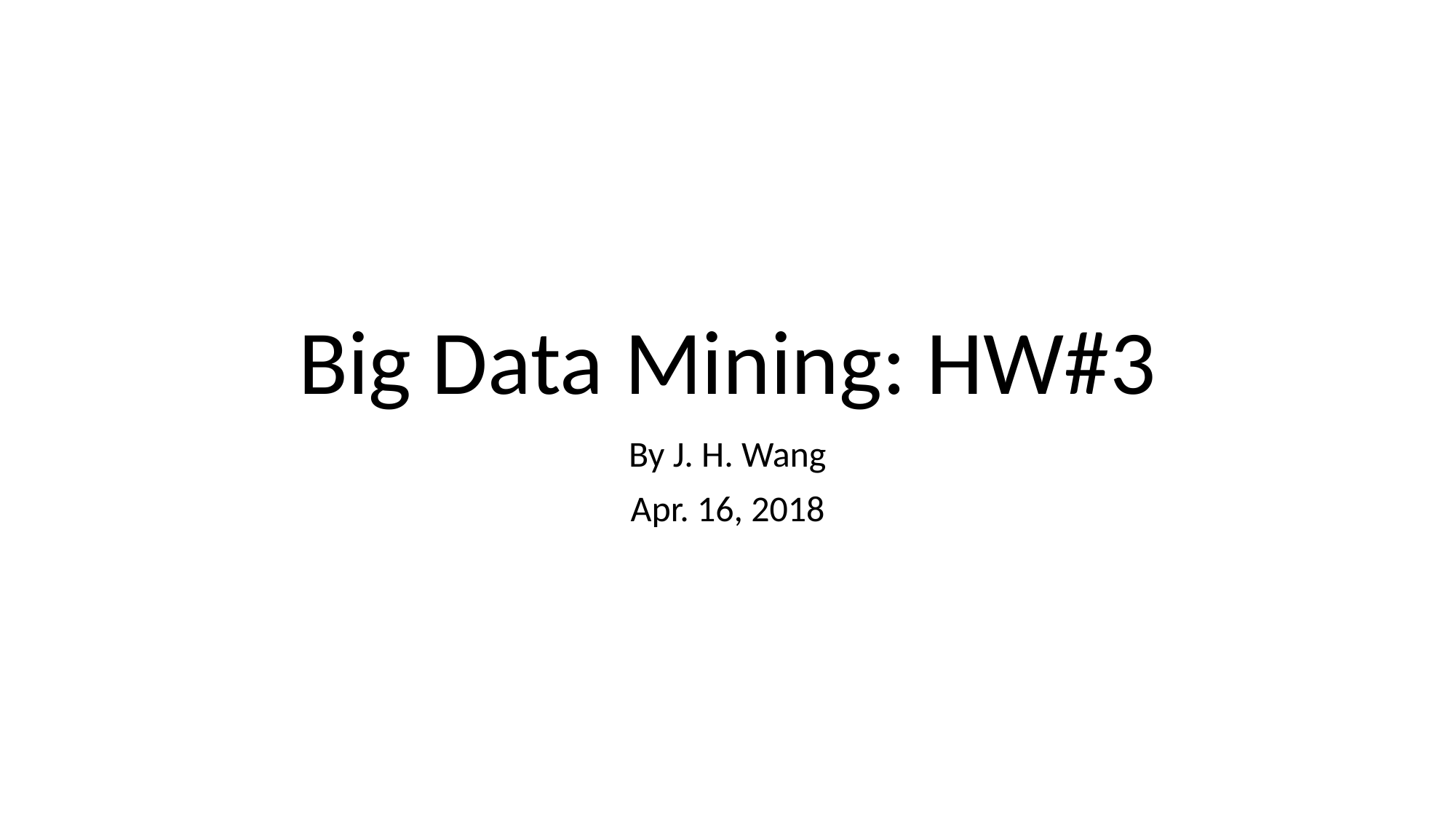

# Big Data Mining: HW#3
By J. H. Wang
Apr. 16, 2018